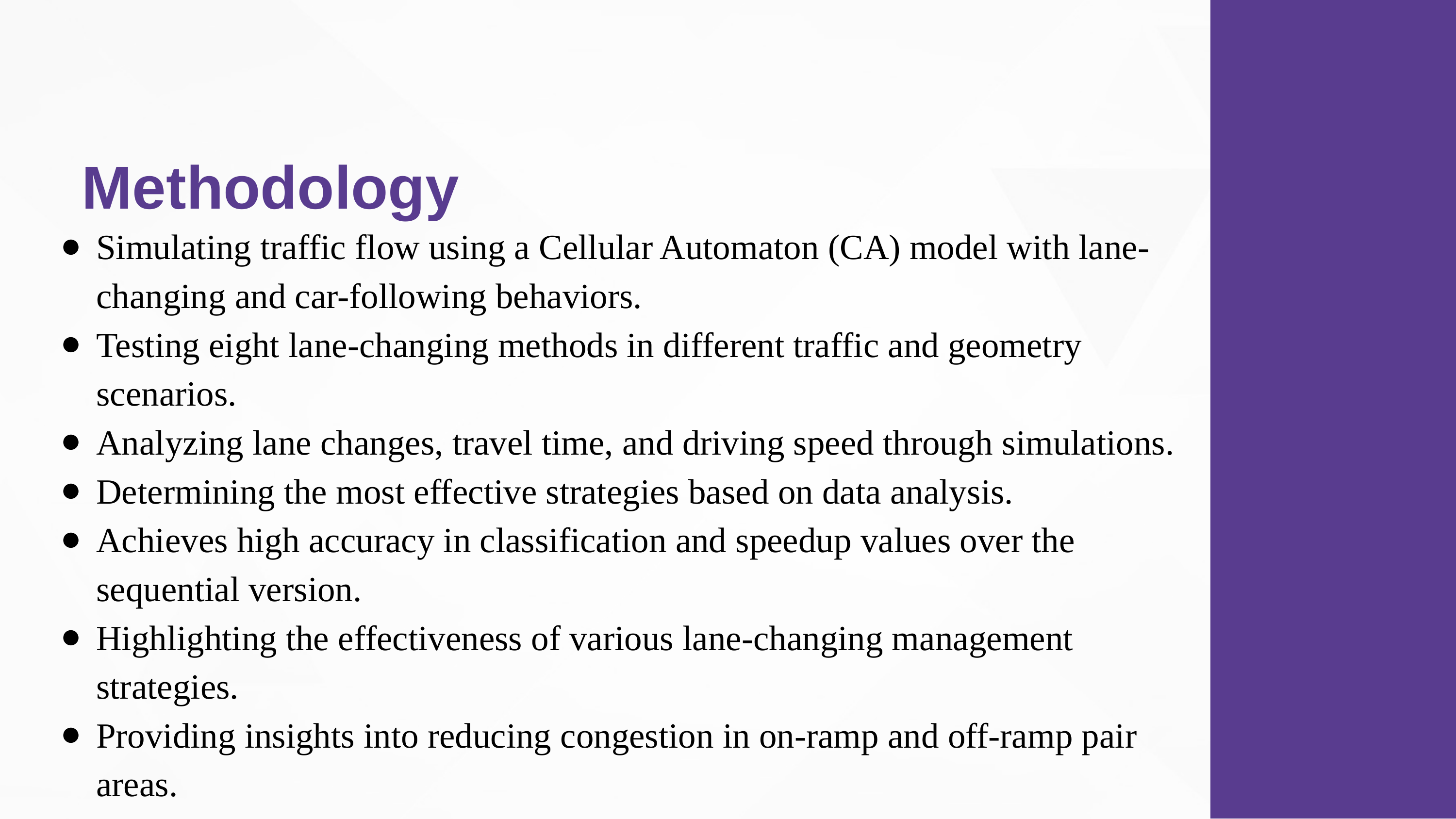

Methodology
Simulating traffic flow using a Cellular Automaton (CA) model with lane-changing and car-following behaviors.
Testing eight lane-changing methods in different traffic and geometry scenarios.
Analyzing lane changes, travel time, and driving speed through simulations.
Determining the most effective strategies based on data analysis.
Achieves high accuracy in classification and speedup values over the sequential version.
Highlighting the effectiveness of various lane-changing management strategies.
Providing insights into reducing congestion in on-ramp and off-ramp pair areas.